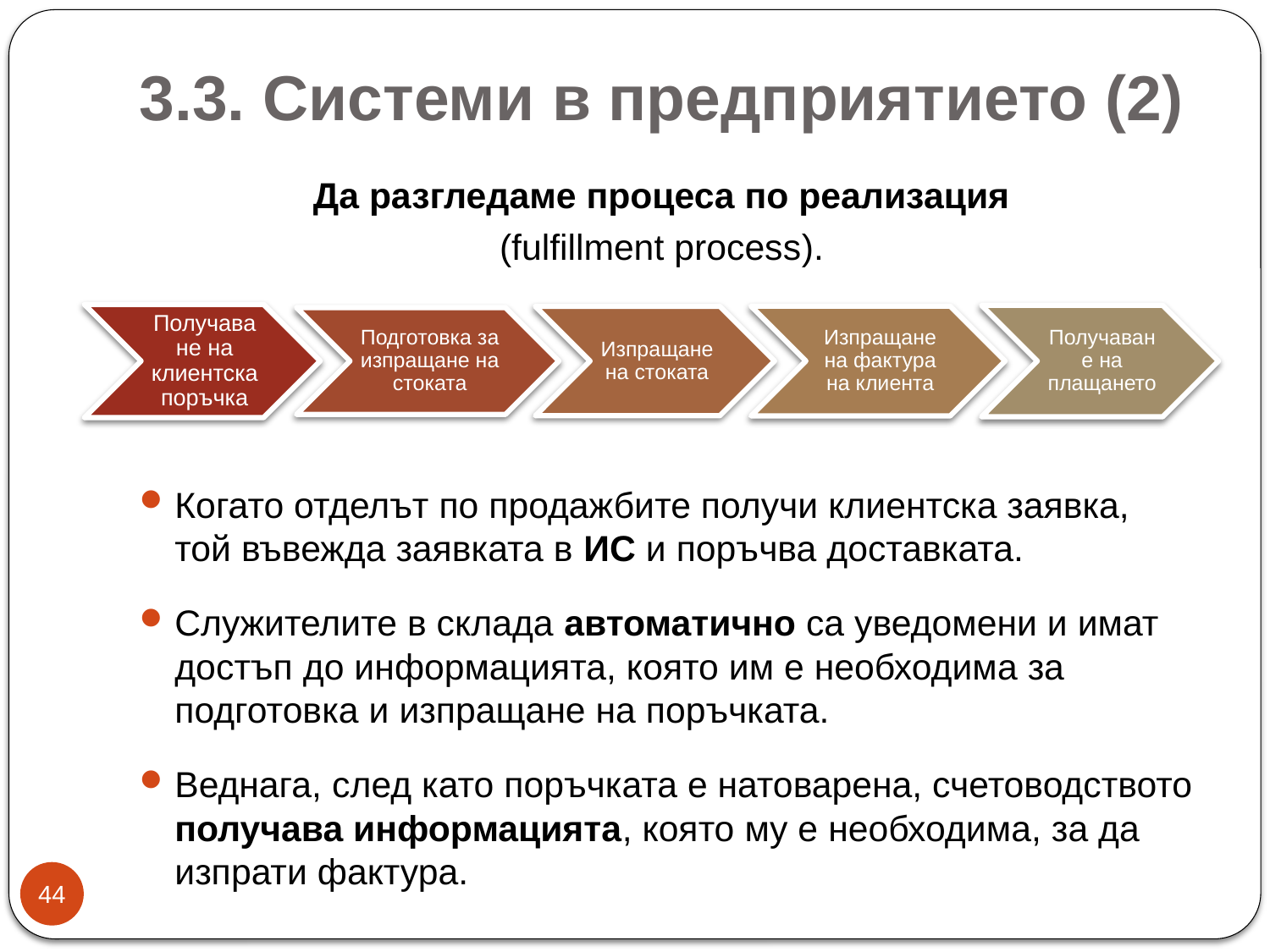

# 3.3. Системи в предприятието (2)
Да разгледаме процеса по реализация
(fulfillment process).

Когато отделът по продажбите получи клиентска заявка, той въвежда заявката в ИС и поръчва доставката.

Служителите в склада автоматично са уведомени и имат достъп до информацията, която им е необходима за подготовка и изпращане на поръчката.

Веднага, след като поръчката е натоварена, счетоводството получава информацията, която му е необходима, за да изпрати фактура.
Получаване на клиентска поръчка
Подготовка за изпращане на стоката
Изпращане на стоката
Изпращане на фактура на клиента
Получаване на плащането
44